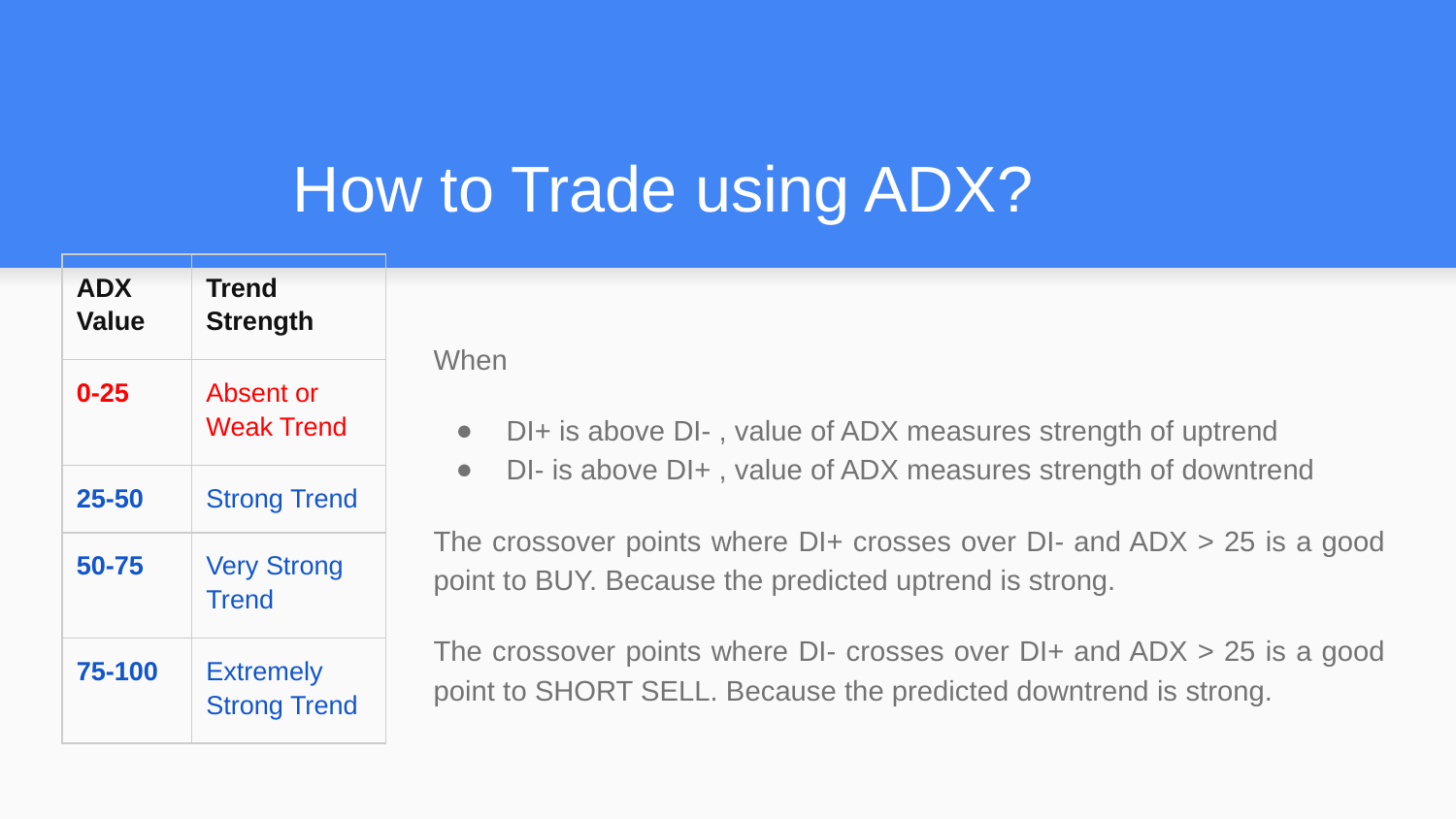

# How to Trade using ADX?
| ADX Value | Trend Strength |
| --- | --- |
| 0-25 | Absent or Weak Trend |
| 25-50 | Strong Trend |
| 50-75 | Very Strong Trend |
| 75-100 | Extremely Strong Trend |
When
DI+ is above DI- , value of ADX measures strength of uptrend
DI- is above DI+ , value of ADX measures strength of downtrend
The crossover points where DI+ crosses over DI- and ADX > 25 is a good point to BUY. Because the predicted uptrend is strong.
The crossover points where DI- crosses over DI+ and ADX > 25 is a good point to SHORT SELL. Because the predicted downtrend is strong.